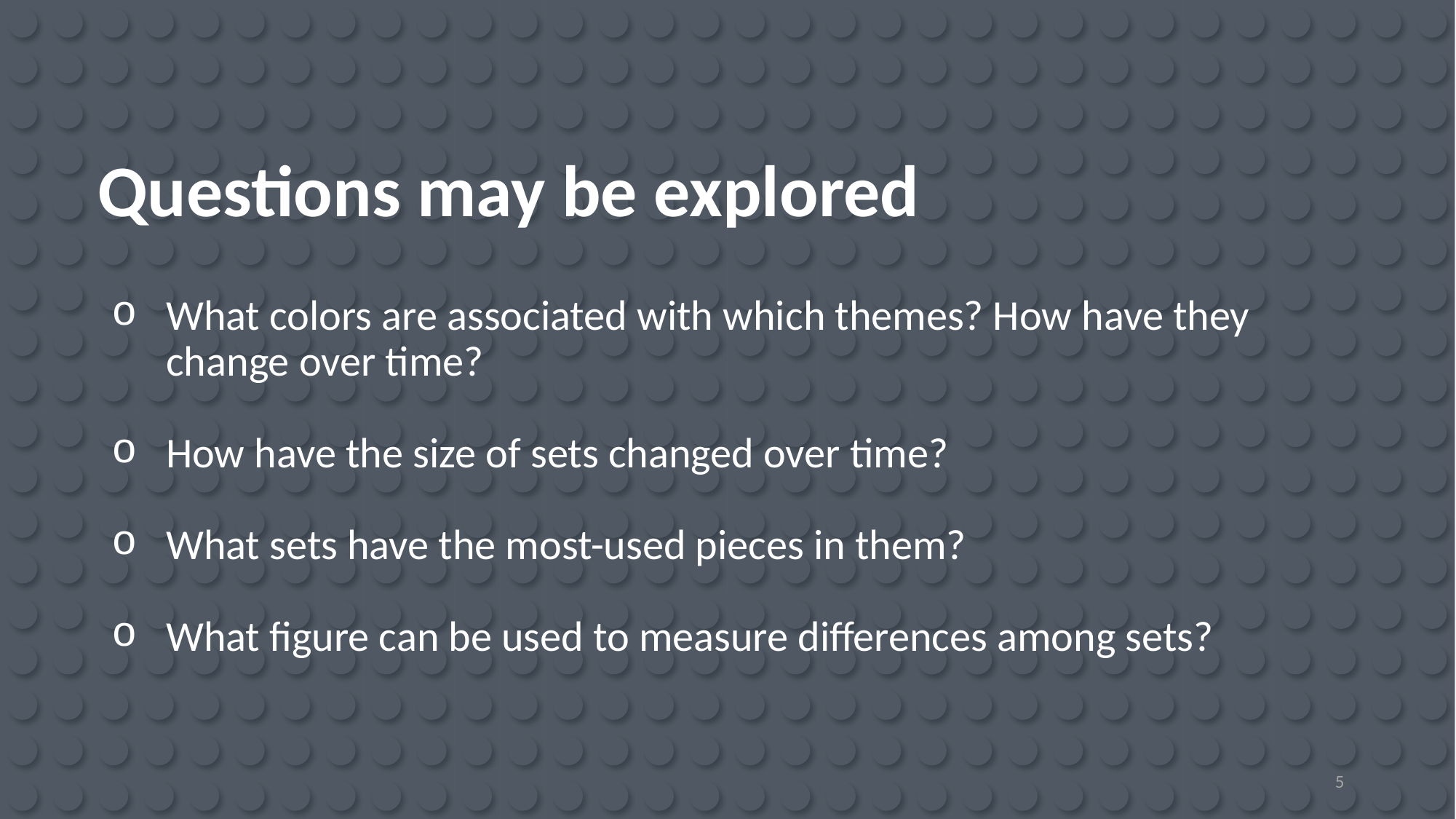

# Questions may be explored
What colors are associated with which themes? How have they change over time?

How have the size of sets changed over time?

What sets have the most-used pieces in them?

What figure can be used to measure differences among sets?

5